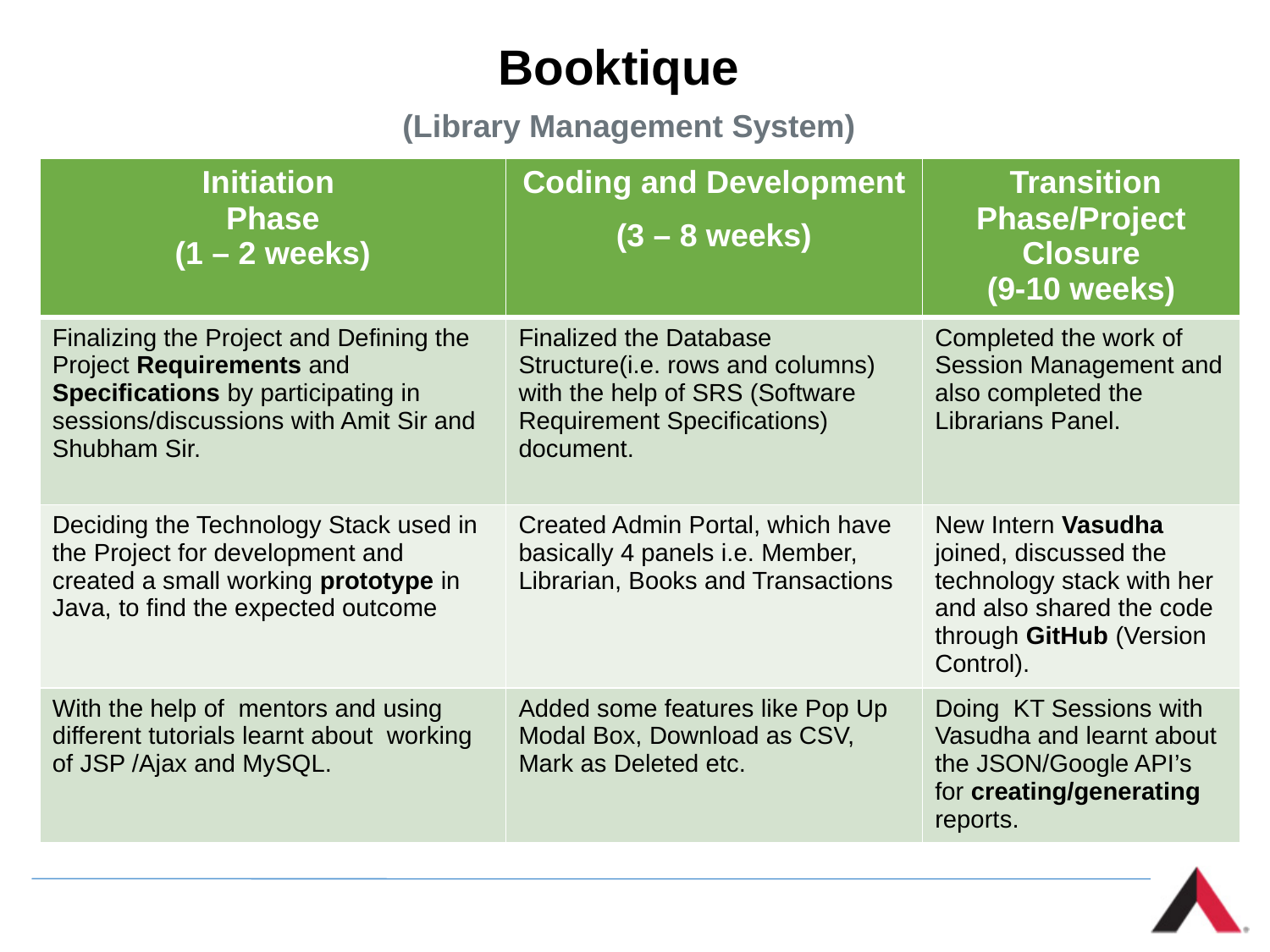

Booktique

(Library Management System)

| Initiation Phase (1 – 2 weeks) | Coding and Development (3 – 8 weeks) | Transition Phase/Project Closure (9-10 weeks) |
| --- | --- | --- |
| Finalizing the Project and Defining the Project Requirements and Specifications by participating in sessions/discussions with Amit Sir and Shubham Sir. | Finalized the Database Structure(i.e. rows and columns) with the help of SRS (Software Requirement Specifications) document. | Completed the work of Session Management and also completed the Librarians Panel. |
| Deciding the Technology Stack used in the Project for development and created a small working prototype in Java, to find the expected outcome | Created Admin Portal, which have basically 4 panels i.e. Member, Librarian, Books and Transactions | New Intern Vasudha joined, discussed the technology stack with her and also shared the code through GitHub (Version Control). |
| With the help of mentors and using different tutorials learnt about working of JSP /Ajax and MySQL. | Added some features like Pop Up Modal Box, Download as CSV, Mark as Deleted etc. | Doing KT Sessions with Vasudha and learnt about the JSON/Google API’s for creating/generating reports. |